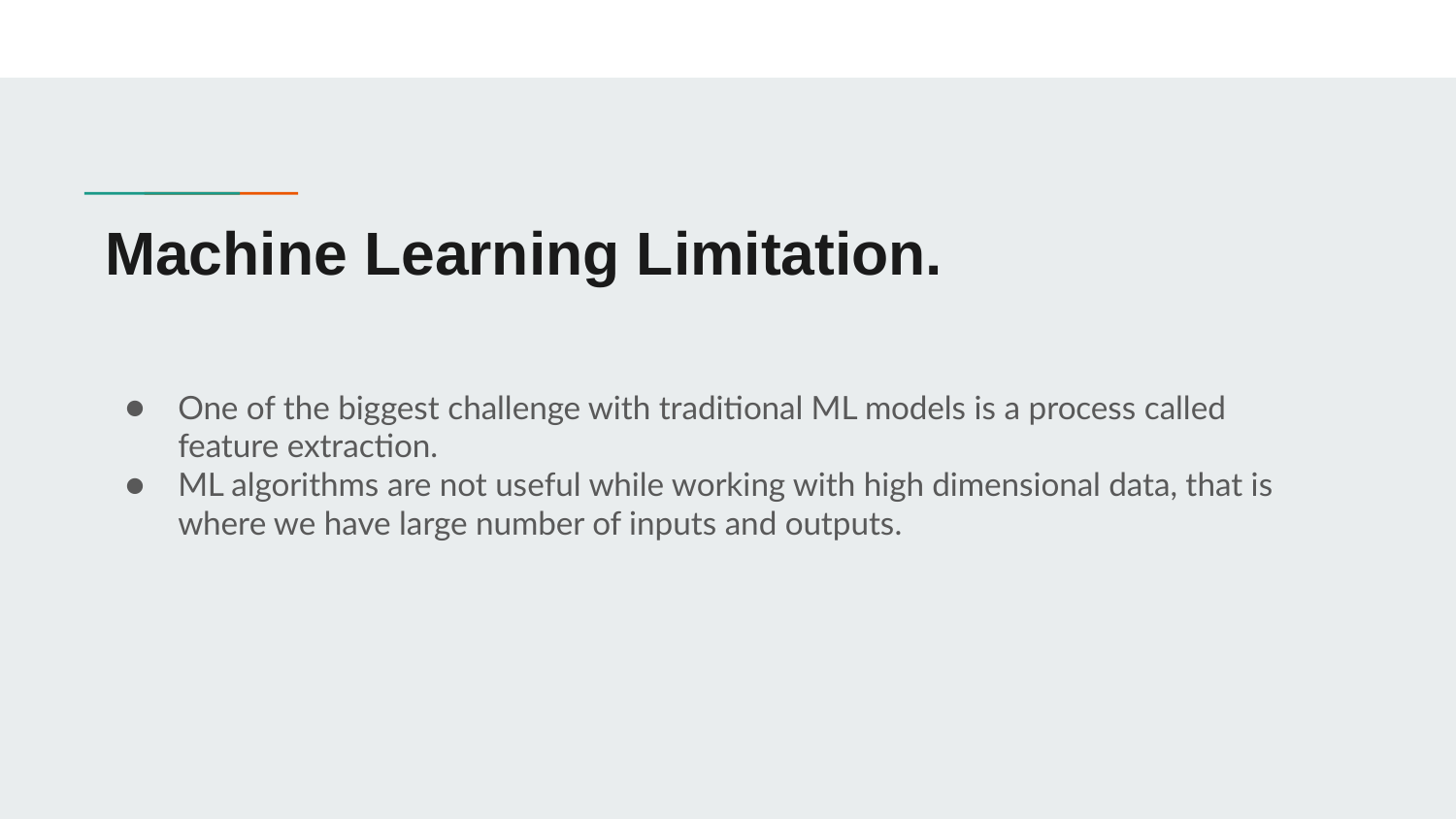

# Machine Learning Limitation.

One of the biggest challenge with traditional ML models is a process called feature extraction.
ML algorithms are not useful while working with high dimensional data, that is where we have large number of inputs and outputs.